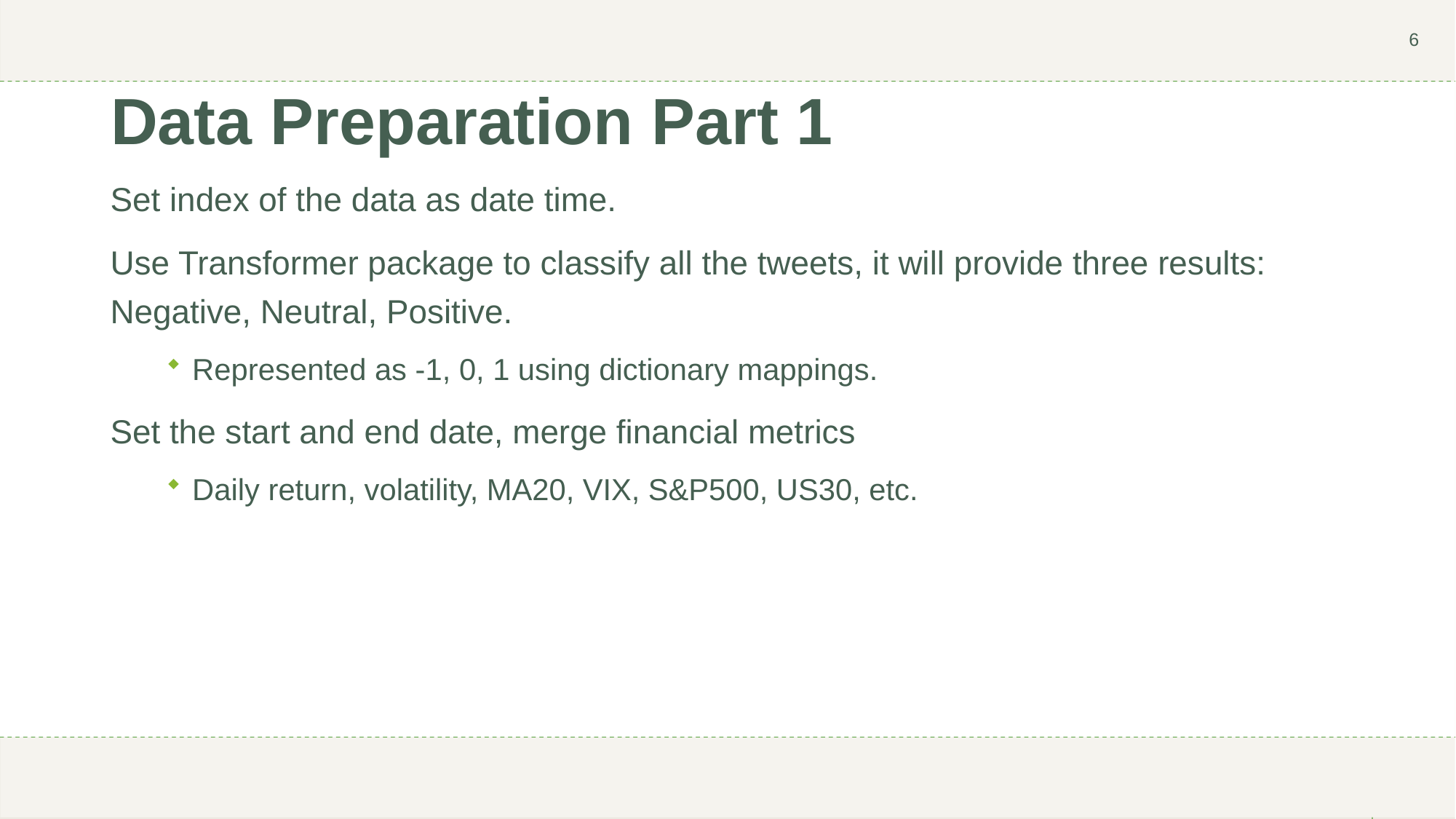

6

# Data Preparation Part 1

Set index of the data as date time.
Use Transformer package to classify all the tweets, it will provide three results: Negative, Neutral, Positive.
Represented as -1, 0, 1 using dictionary mappings.
Set the start and end date, merge financial metrics
Daily return, volatility, MA20, VIX, S&P500, US30, etc.